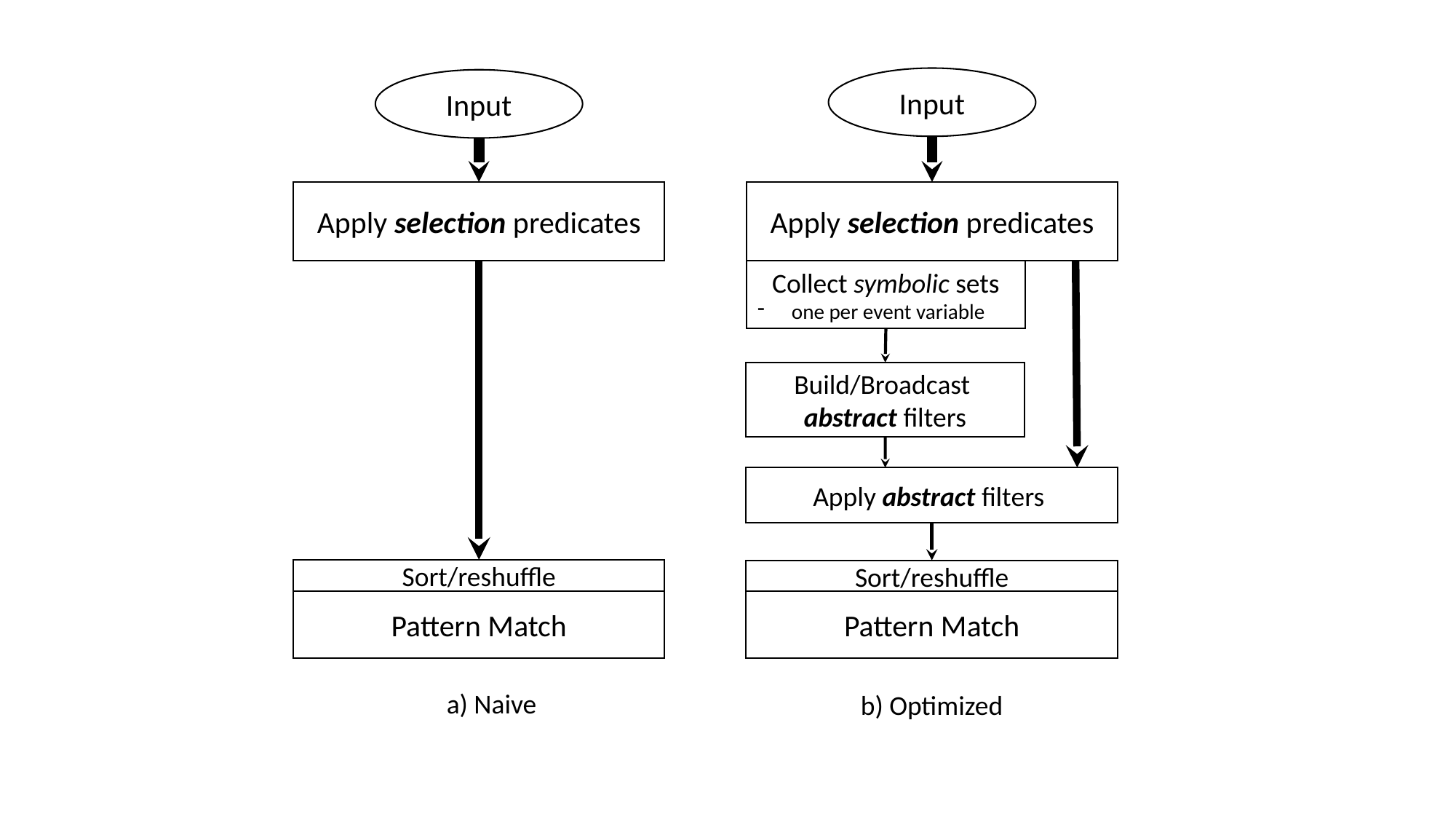

Input
Input
Apply selection predicates
Apply selection predicates
Collect symbolic sets
one per event variable
Build/Broadcast
abstract filters
Apply abstract filters
Sort/reshuffle
Sort/reshuffle
Pattern Match
Pattern Match
a) Naive
b) Optimized